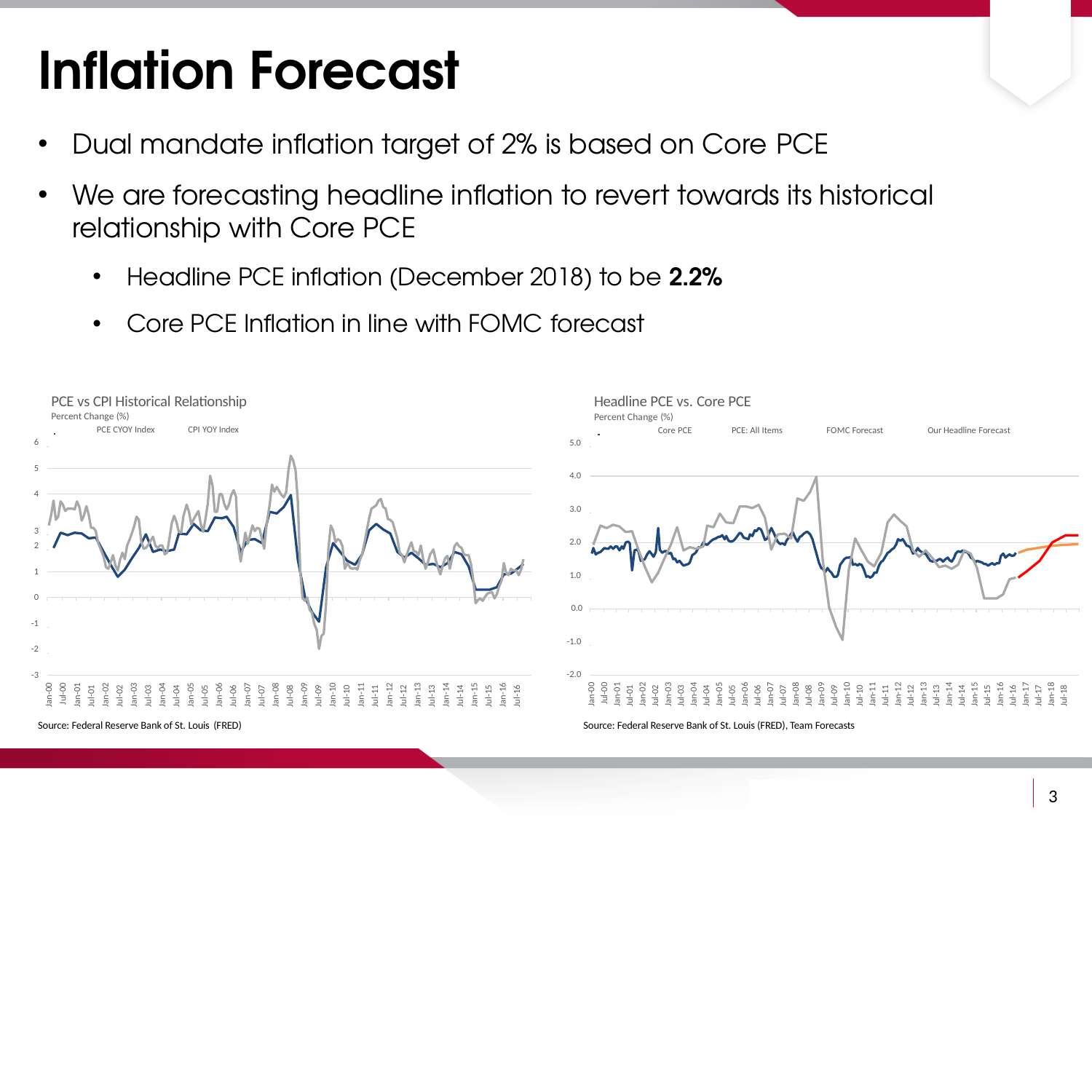

# Inflation Forecast
Dual mandate inflation target of 2% is based on Core PCE
We are forecasting headline inflation to revert towards its historical  relationship with Core PCE
Headline PCE inflation (December 2018) to be 2.2%
Core PCE Inflation in line with FOMC forecast
PCE vs CPI Historical Relationship
Percent Change (%)
 	 PCE CYOY Index	CPI YOY Index
6
Headline PCE vs. Core PCE
Percent Change (%)
 	  Core PCE	PCE: All Items	FOMC Forecast	Our Headline Forecast
5.0

5
4.0

4

3.0
3

2.0

2

1
1.0

0
0.0
-1

-1.0
-2
-2.0
-3

Jan-00
Jul-00  Jan-01  Jul-01  Jan-02  Jul-02  Jan-03  Jul-03  Jan-04  Jul-04  Jan-05  Jul-05  Jan-06  Jul-06  Jan-07  Jul-07  Jan-08  Jul-08  Jan-09  Jul-09  Jan-10  Jul-10  Jan-11  Jul-11  Jan-12  Jul-12  Jan-13  Jul-13  Jan-14  Jul-14  Jan-15  Jul-15  Jan-16  Jul-16  Jan-17  Jul-17  Jan-18  Jul-18
Jan-00
Jul-00  Jan-01  Jul-01  Jan-02  Jul-02  Jan-03  Jul-03  Jan-04  Jul-04  Jan-05  Jul-05  Jan-06  Jul-06  Jan-07  Jul-07  Jan-08  Jul-08  Jan-09  Jul-09  Jan-10  Jul-10  Jan-11  Jul-11  Jan-12  Jul-12  Jan-13  Jul-13  Jan-14  Jul-14  Jan-15  Jul-15  Jan-16  Jul-16
Source: Federal Reserve Bank of St. Louis (FRED)
Source: Federal Reserve Bank of St. Louis (FRED), Team Forecasts

3